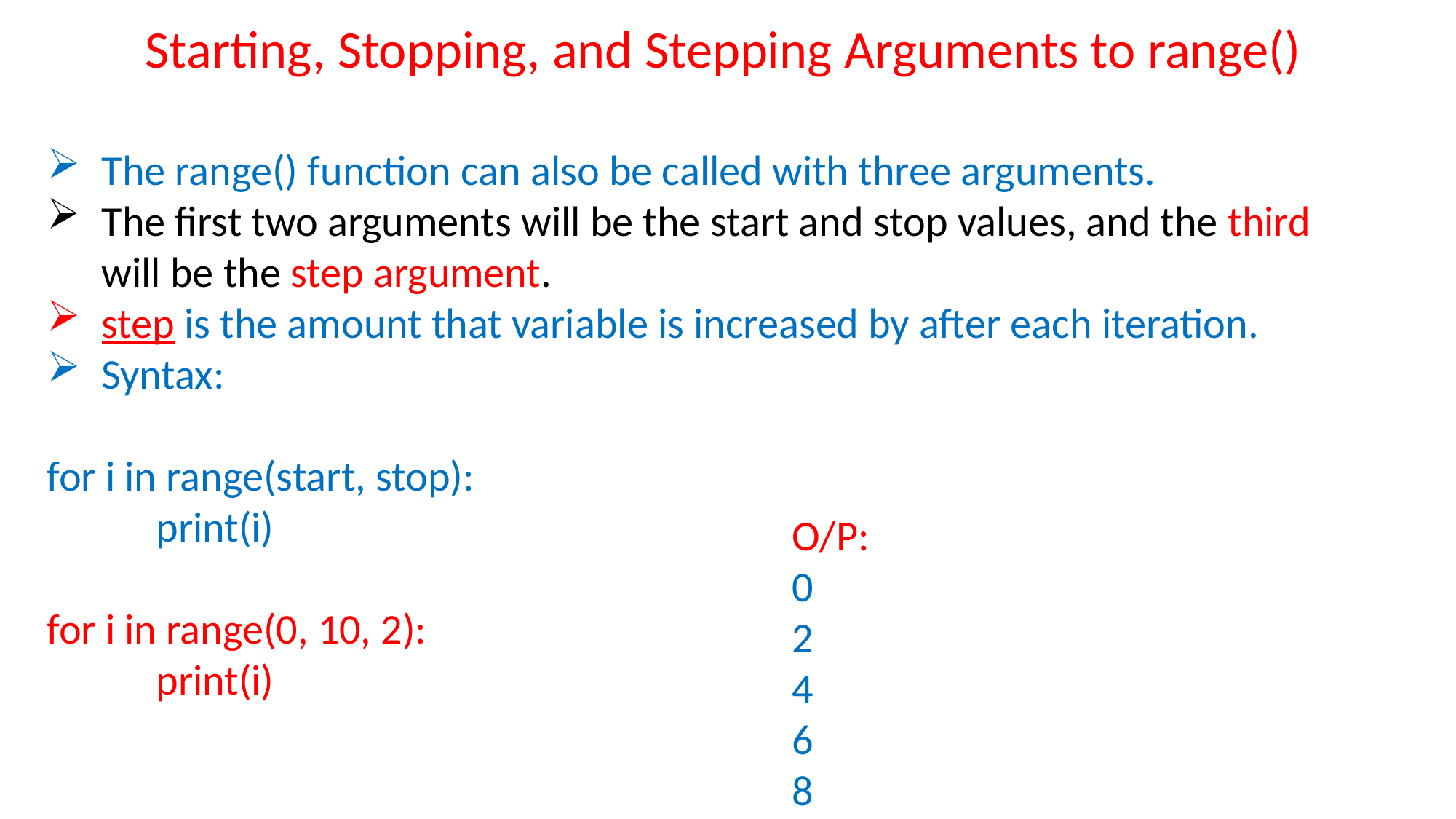

# Starting, Stopping, and Stepping Arguments to range()
The range() function can also be called with three arguments.
The first two arguments will be the start and stop values, and the third will be the step argument.
step is the amount that variable is increased by after each iteration.
Syntax:

for i in range(start, stop):
	print(i)

for i in range(0, 10, 2):
	print(i)

O/P:
0
2
4
6
8